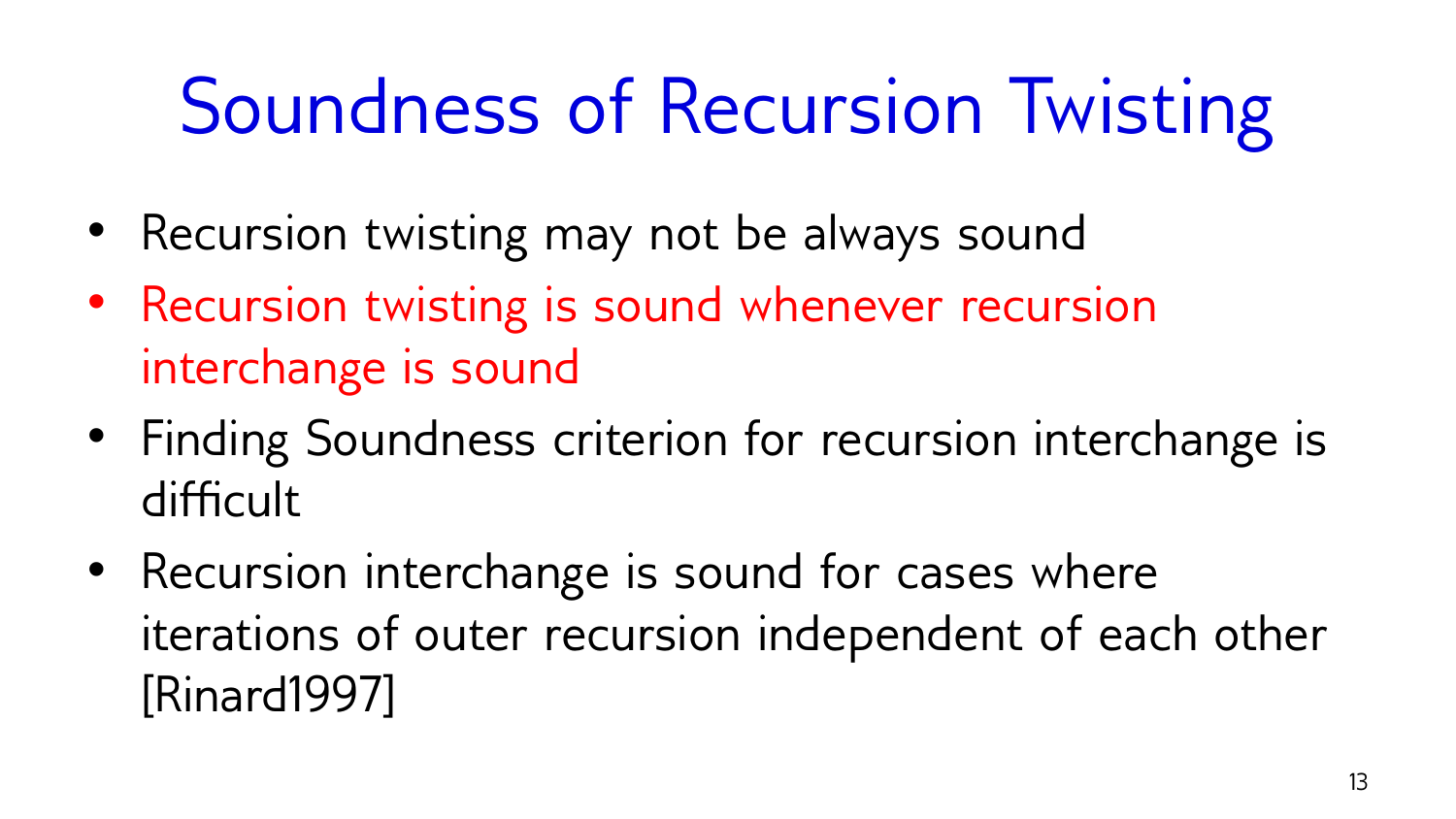

# Soundness of Recursion Twisting
Recursion twisting may not be always sound
Recursion twisting is sound whenever recursion interchange is sound
Finding Soundness criterion for recursion interchange is difficult
Recursion interchange is sound for cases where iterations of outer recursion independent of each other [Rinard1997]
13